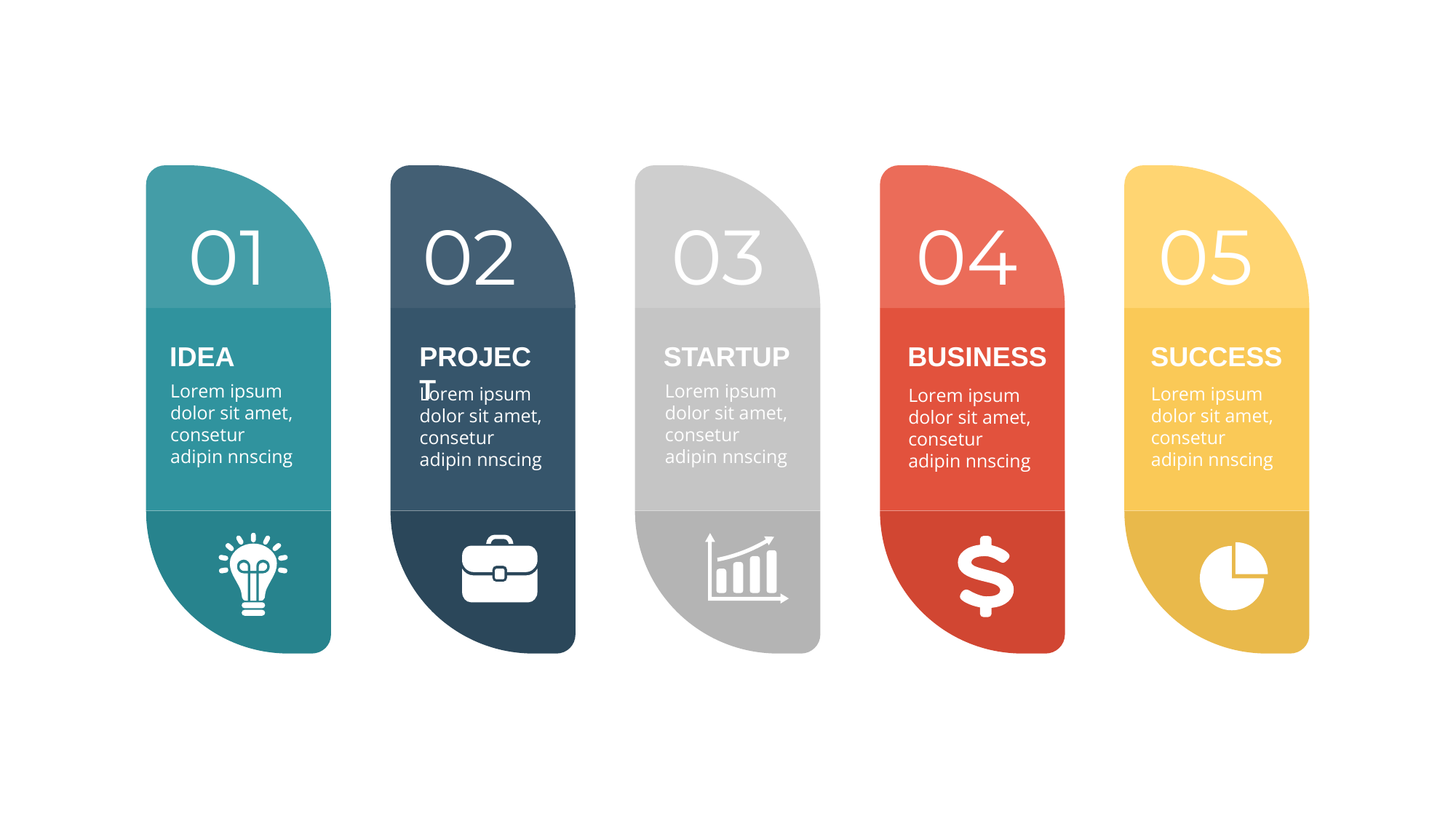

01

IDEA
Lorem ipsum dolor sit amet, consetur adipin nnscing

02

PROJECT
Lorem ipsum dolor sit amet, consetur adipin nnscing

03

STARTUP
Lorem ipsum dolor sit amet, consetur adipin nnscing

04

BUSINESS
Lorem ipsum dolor sit amet, consetur adipin nnscing

05

SUCCESS
Lorem ipsum dolor sit amet, consetur adipin nnscing